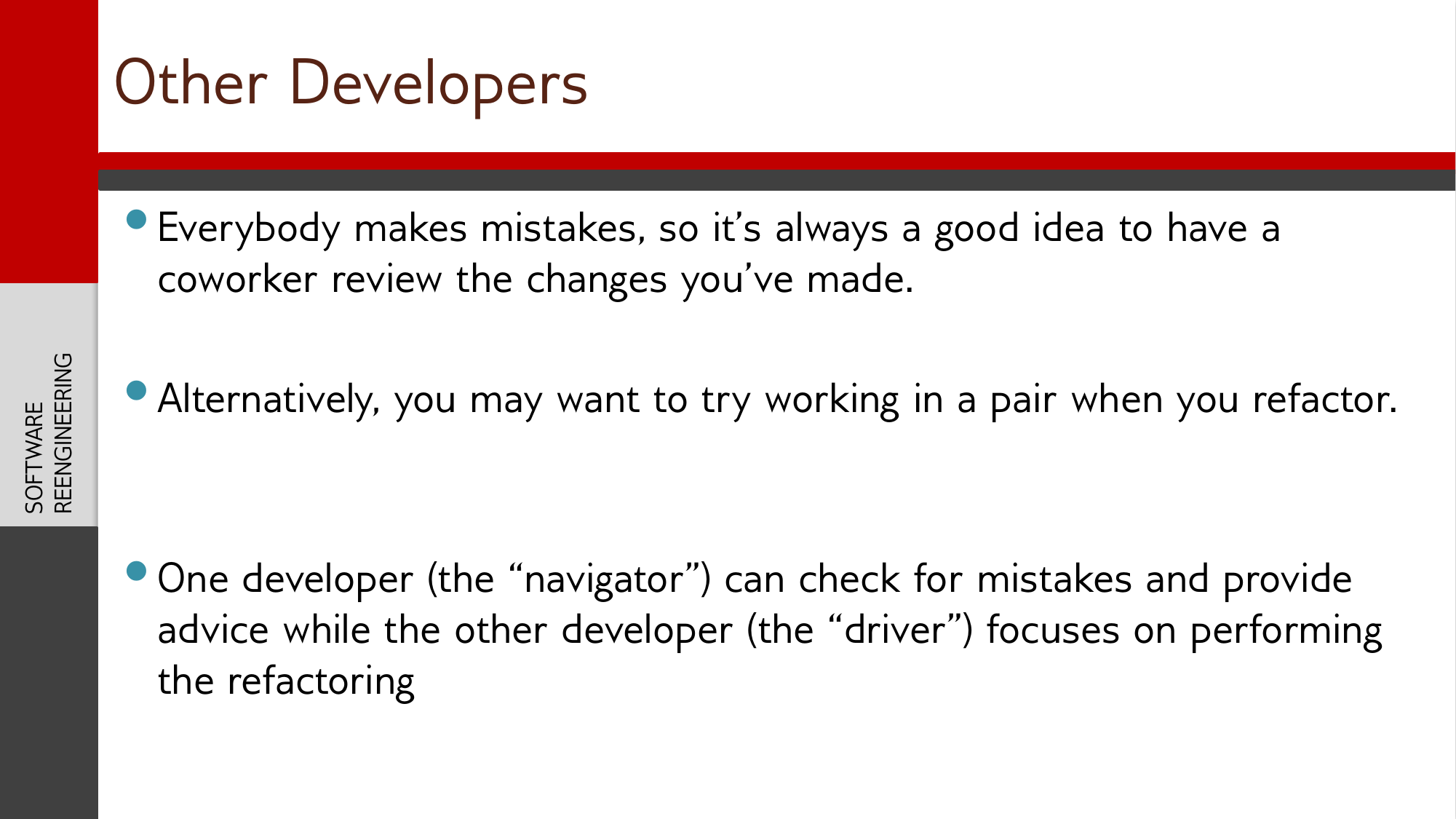

# Other Developers
Everybody makes mistakes, so it’s always a good idea to have a coworker review the changes you’ve made.

Alternatively, you may want to try working in a pair when you refactor.

One developer (the “navigator”) can check for mistakes and provide advice while the other developer (the “driver”) focuses on performing the refactoring